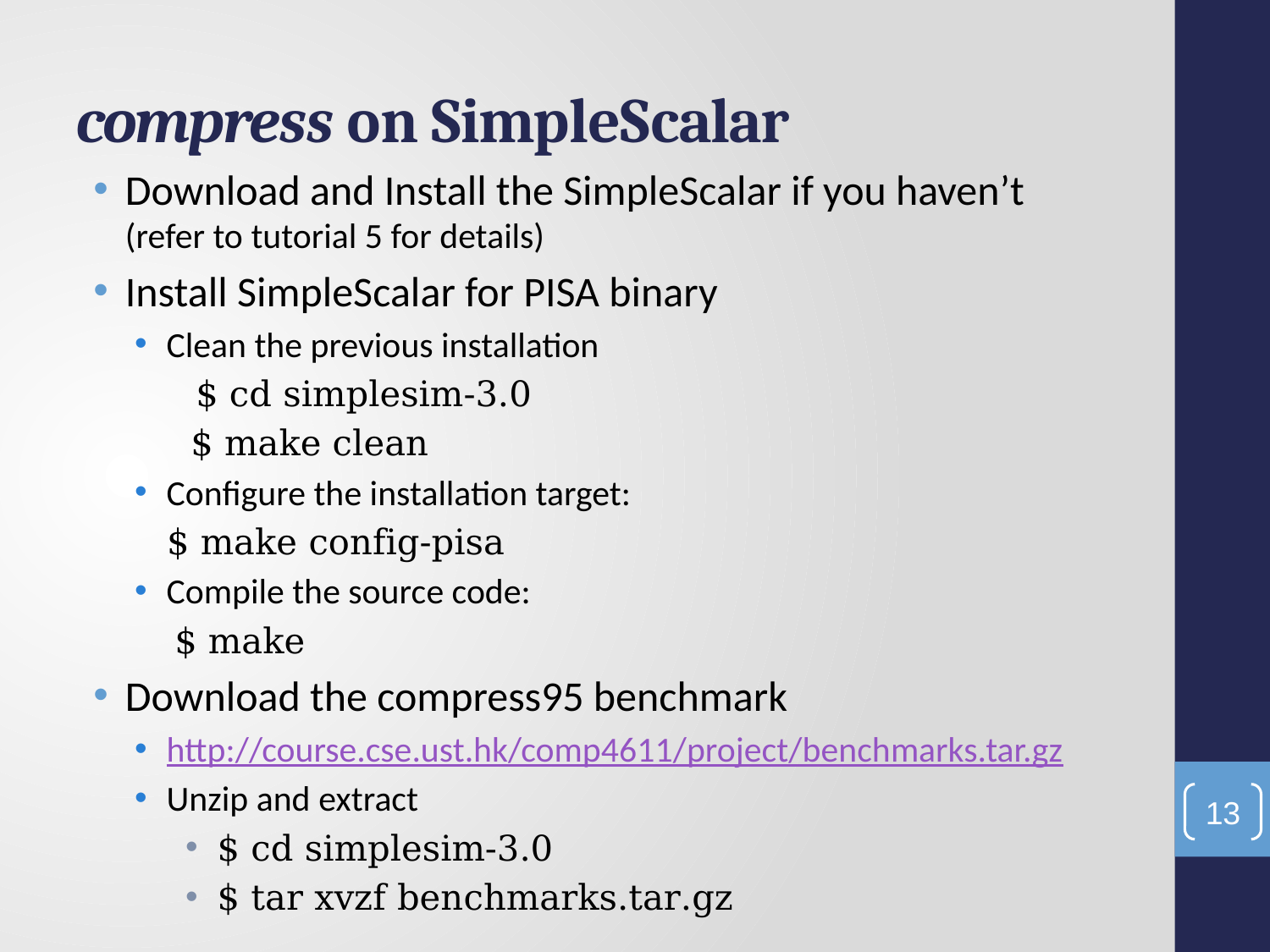

# compress on SimpleScalar
Download and Install the SimpleScalar if you haven’t (refer to tutorial 5 for details)
Install SimpleScalar for PISA binary
Clean the previous installation
      $ cd simplesim-3.0
     $ make clean
Configure the installation target:
    $ make config-pisa
Compile the source code:
	 $ make
Download the compress95 benchmark
http://course.cse.ust.hk/comp4611/project/benchmarks.tar.gz
Unzip and extract
$ cd simplesim-3.0
$ tar xvzf benchmarks.tar.gz
13